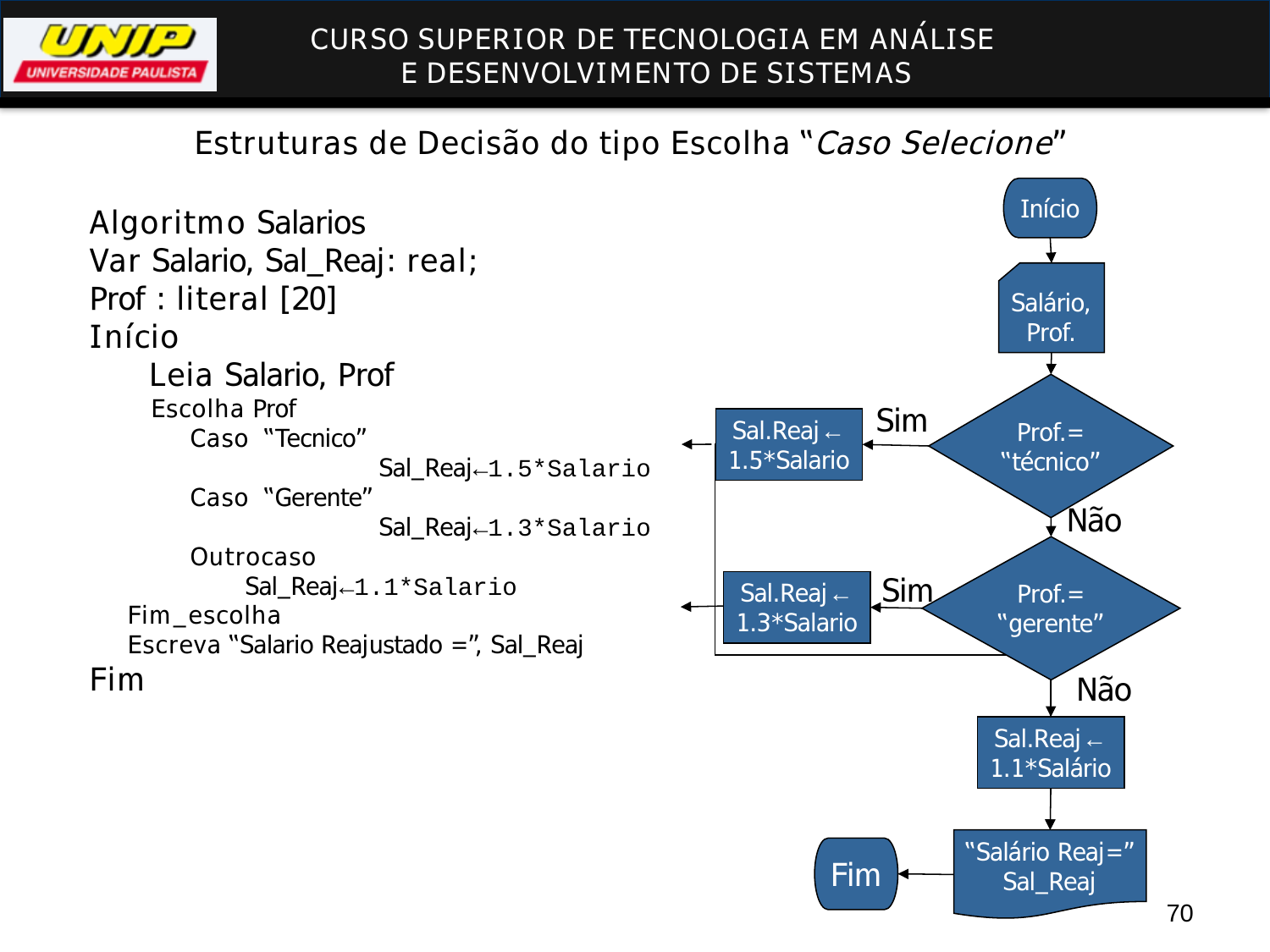

Estruturas de Decisão do tipo Escolha “Caso Selecione”
Início
Algoritmo Salarios
Var Salario, Sal_Reaj: real;
Prof : literal [20]
Início
      Leia Salario, Prof
   Escolha Prof
        Caso  “Tecnico”
		             Sal_Reaj←1.5*Salario
        Caso  “Gerente”
		             Sal_Reaj←1.3*Salario
        Outrocaso
               Sal_Reaj←1.1*Salario
Fim_escolha
Escreva “Salario Reajustado =”, Sal_Reaj
Fim
Salário,
Prof.
Prof.=
“técnico”
Sim
Sal.Reaj←
1.5*Salario

Não
Prof.=
“gerente”
Sim
Sal.Reaj←
1.3*Salario

Não
Sal.Reaj←
1.1*Salário
“Salário Reaj=”
Sal_Reaj
Fim
70